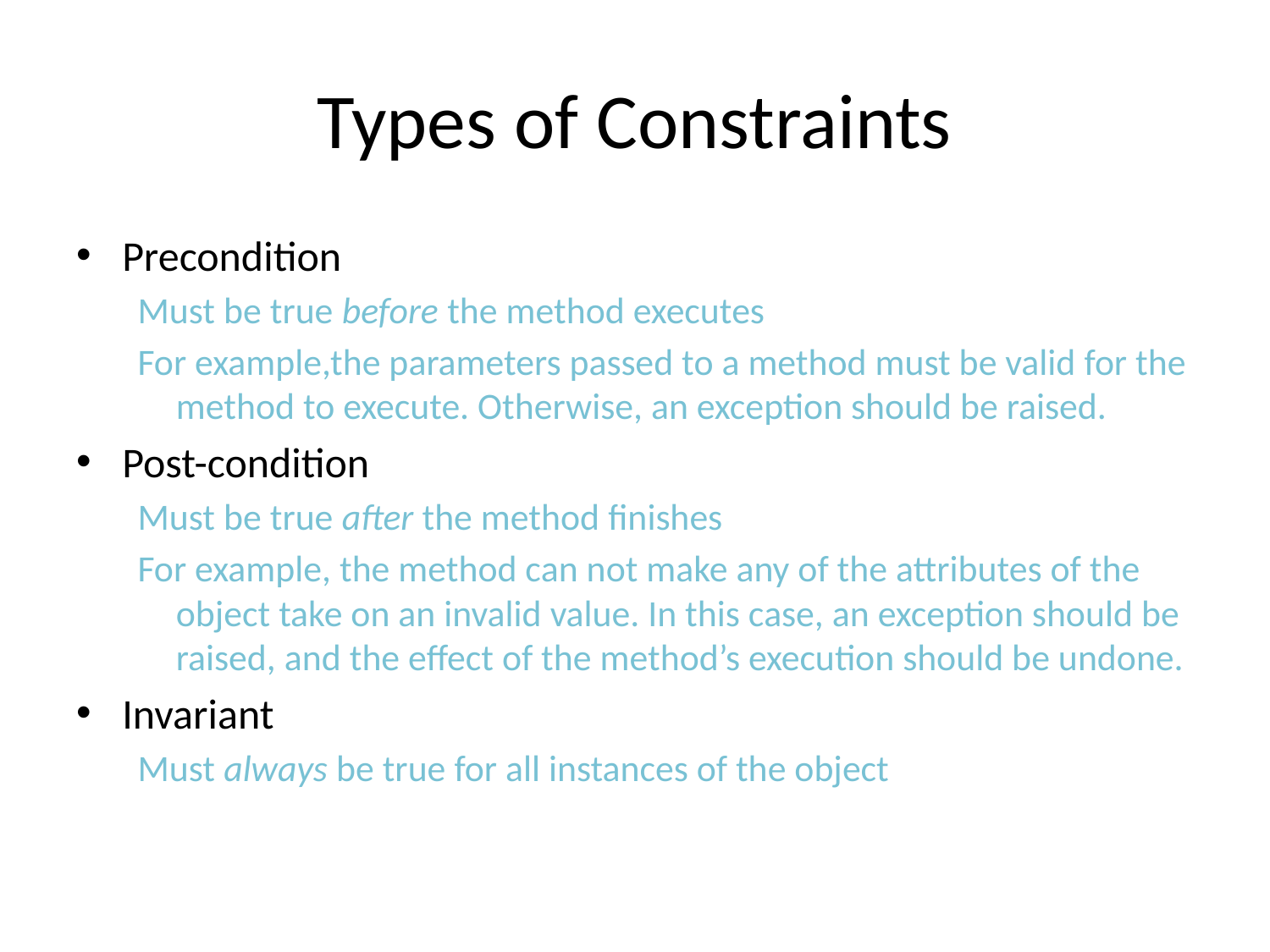

# Types of Constraints
Precondition
Must be true before the method executes
For example,the parameters passed to a method must be valid for the method to execute. Otherwise, an exception should be raised.
Post-condition
Must be true after the method finishes
For example, the method can not make any of the attributes of the object take on an invalid value. In this case, an exception should be raised, and the effect of the method’s execution should be undone.
Invariant
Must always be true for all instances of the object